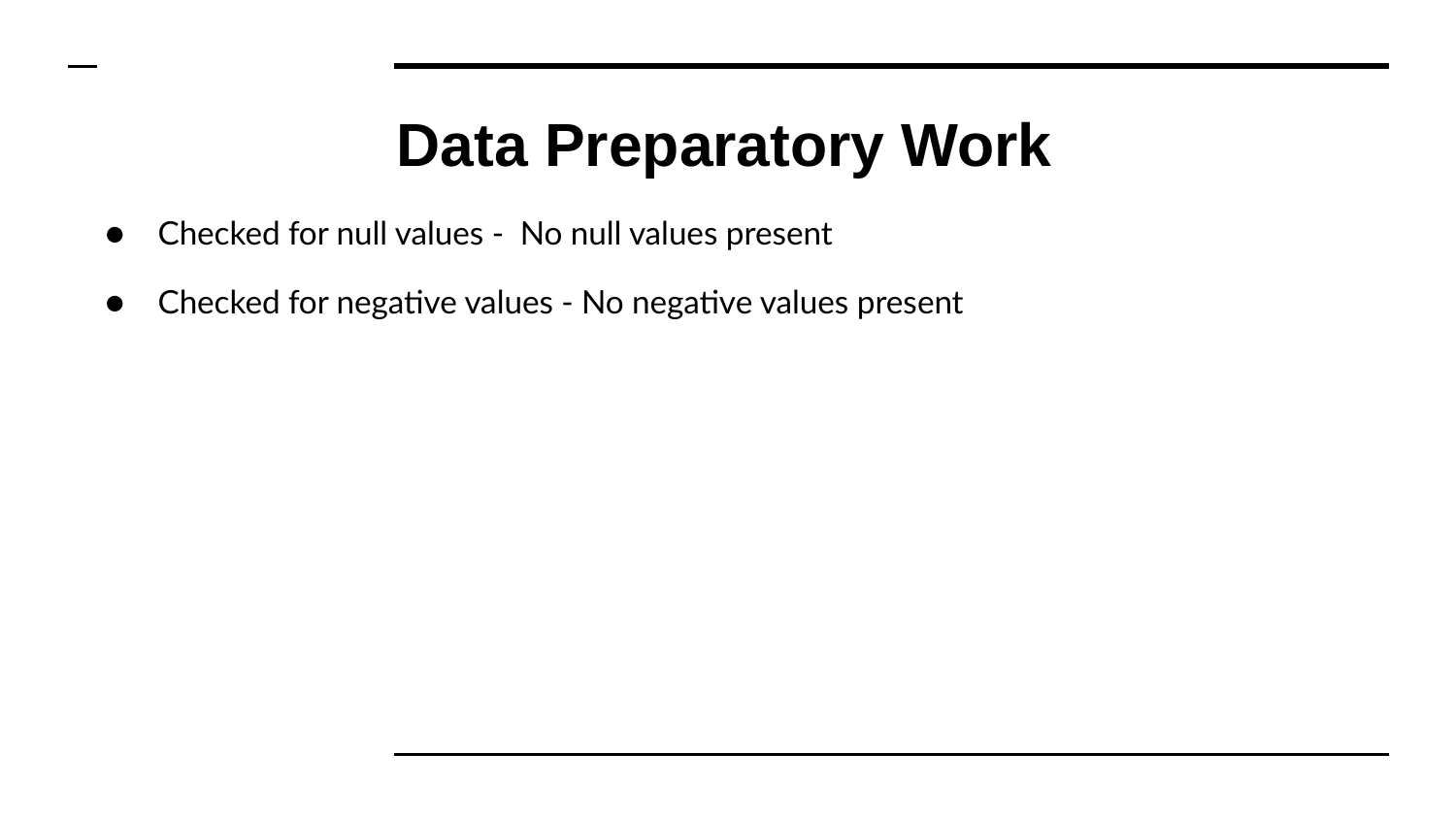

# Data Preparatory Work
Checked for null values -  No null values present
Checked for negative values - No negative values present